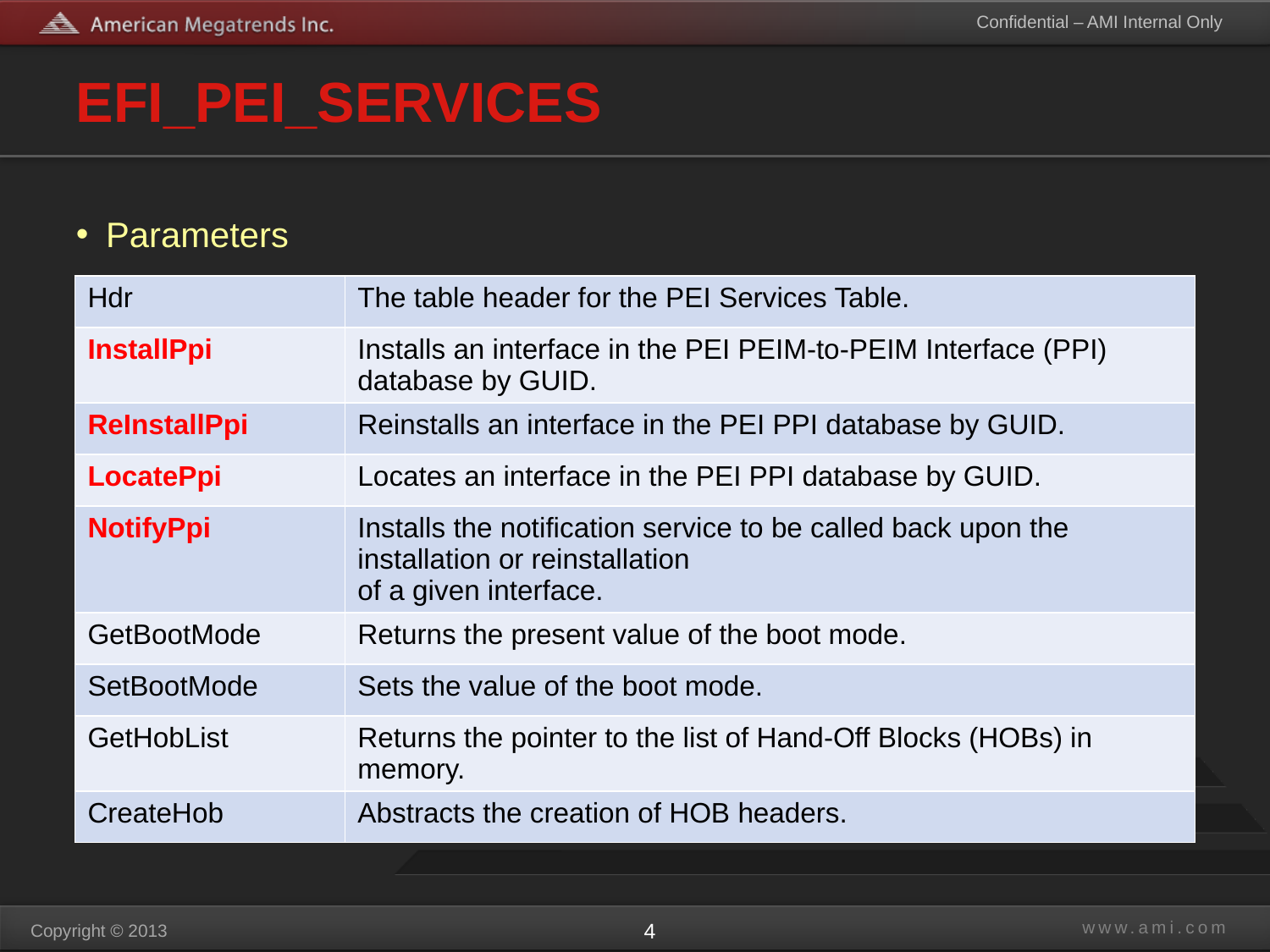

# EFI_PEI_SERVICES
Parameters

| Hdr | The table header for the PEI Services Table. |
| --- | --- |
| InstallPpi | Installs an interface in the PEI PEIM-to-PEIM Interface (PPI) database by GUID. |
| ReInstallPpi | Reinstalls an interface in the PEI PPI database by GUID. |
| LocatePpi | Locates an interface in the PEI PPI database by GUID. |
| NotifyPpi | Installs the notification service to be called back upon the installation or reinstallation of a given interface. |
| GetBootMode | Returns the present value of the boot mode. |
| SetBootMode | Sets the value of the boot mode. |
| GetHobList | Returns the pointer to the list of Hand-Off Blocks (HOBs) in memory. |
| CreateHob | Abstracts the creation of HOB headers. |